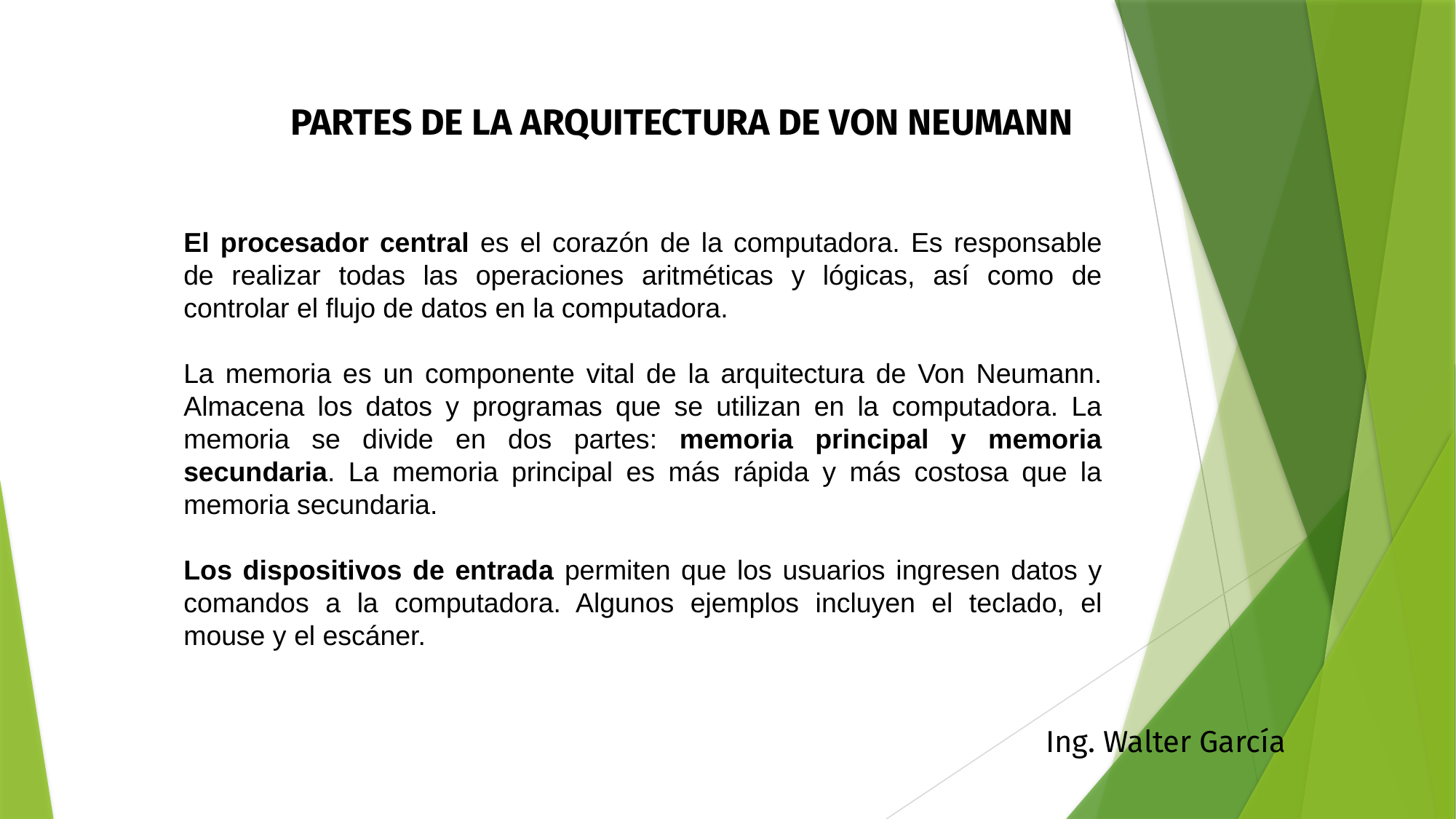

# Partes de la arquitectura de von neumann
El procesador central es el corazón de la computadora. Es responsable de realizar todas las operaciones aritméticas y lógicas, así como de controlar el flujo de datos en la computadora.

La memoria es un componente vital de la arquitectura de Von Neumann. Almacena los datos y programas que se utilizan en la computadora. La memoria se divide en dos partes: memoria principal y memoria secundaria. La memoria principal es más rápida y más costosa que la memoria secundaria.

Los dispositivos de entrada permiten que los usuarios ingresen datos y comandos a la computadora. Algunos ejemplos incluyen el teclado, el mouse y el escáner.
Ing. Walter García